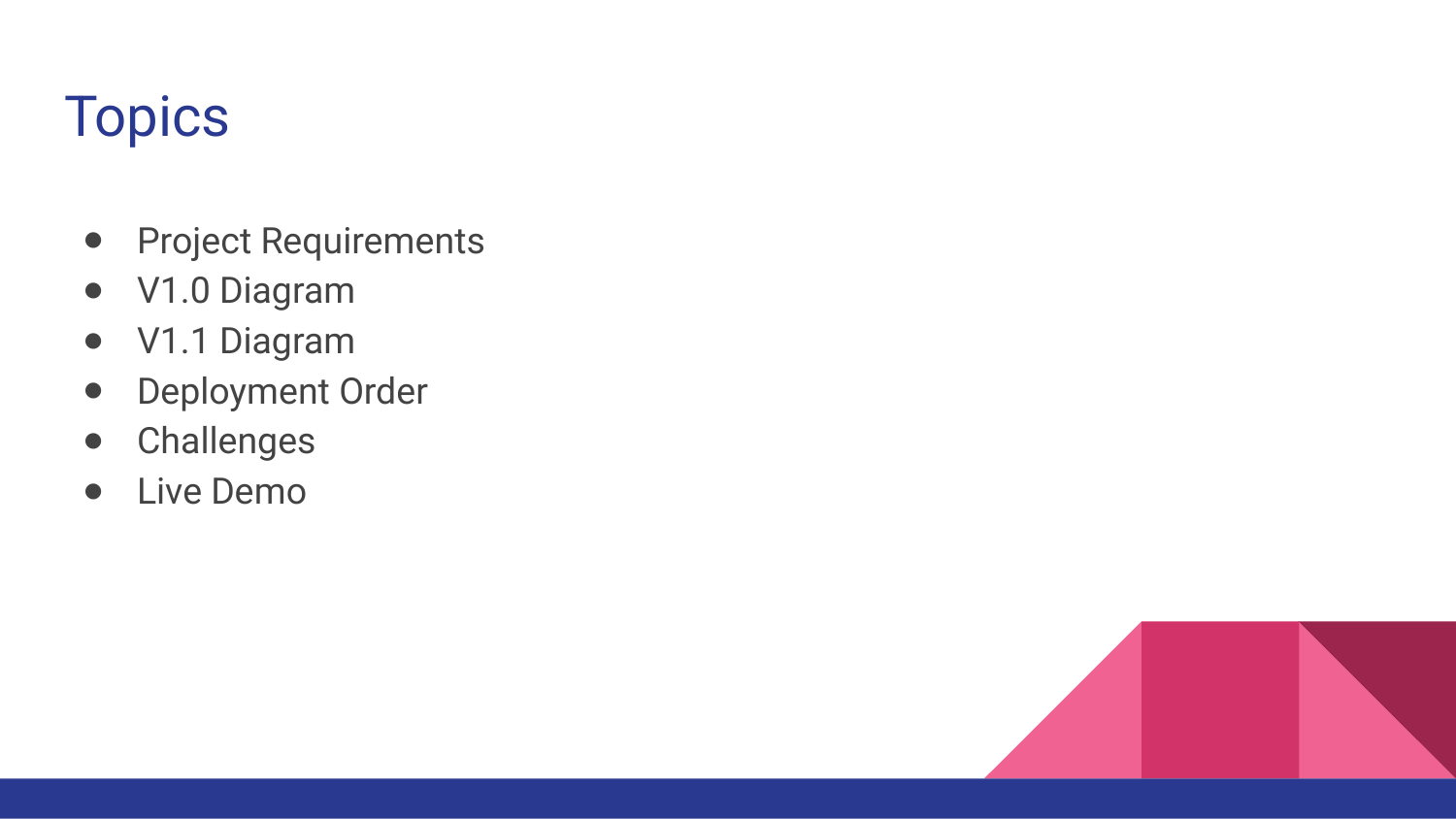

# Topics
Project Requirements
V1.0 Diagram
V1.1 Diagram
Deployment Order
Challenges
Live Demo